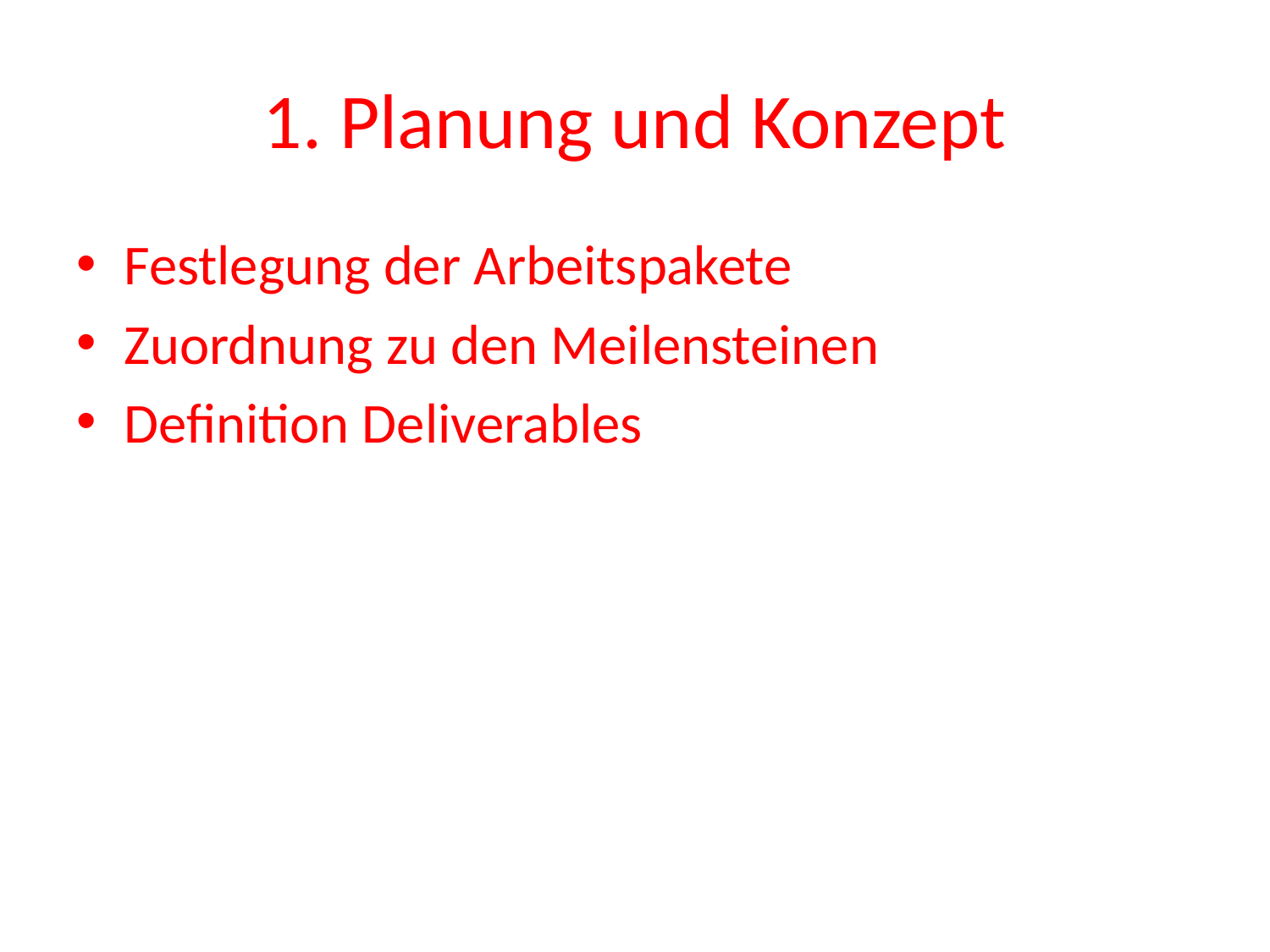

# 1. Planung und Konzept
Festlegung der Arbeitspakete
Zuordnung zu den Meilensteinen
Definition Deliverables